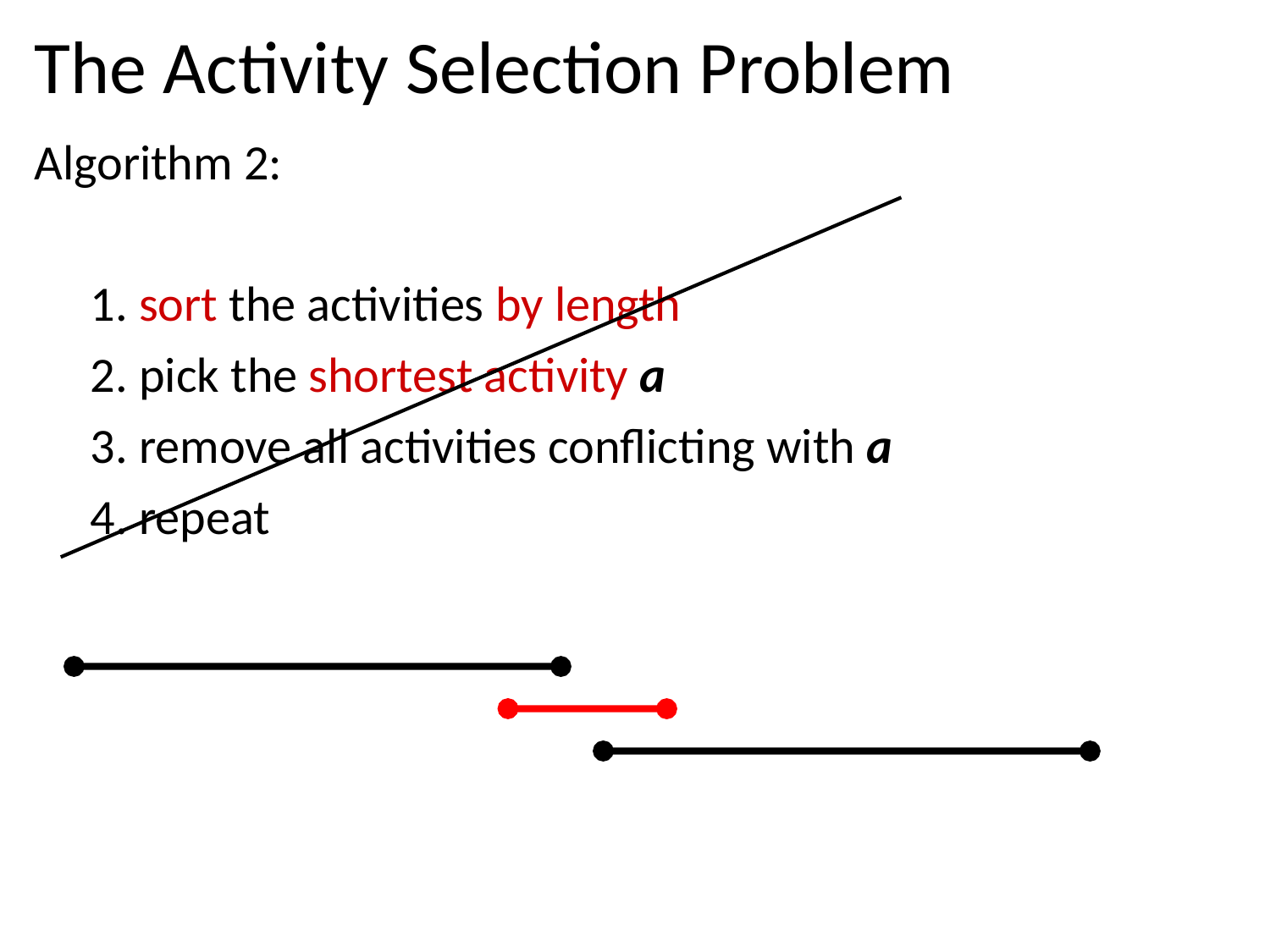

# The Activity Selection Problem
Algorithm 2:

     1. sort the activities by length
     2. pick the shortest activity a
     3. remove all activities conflicting with a
     4. repeat